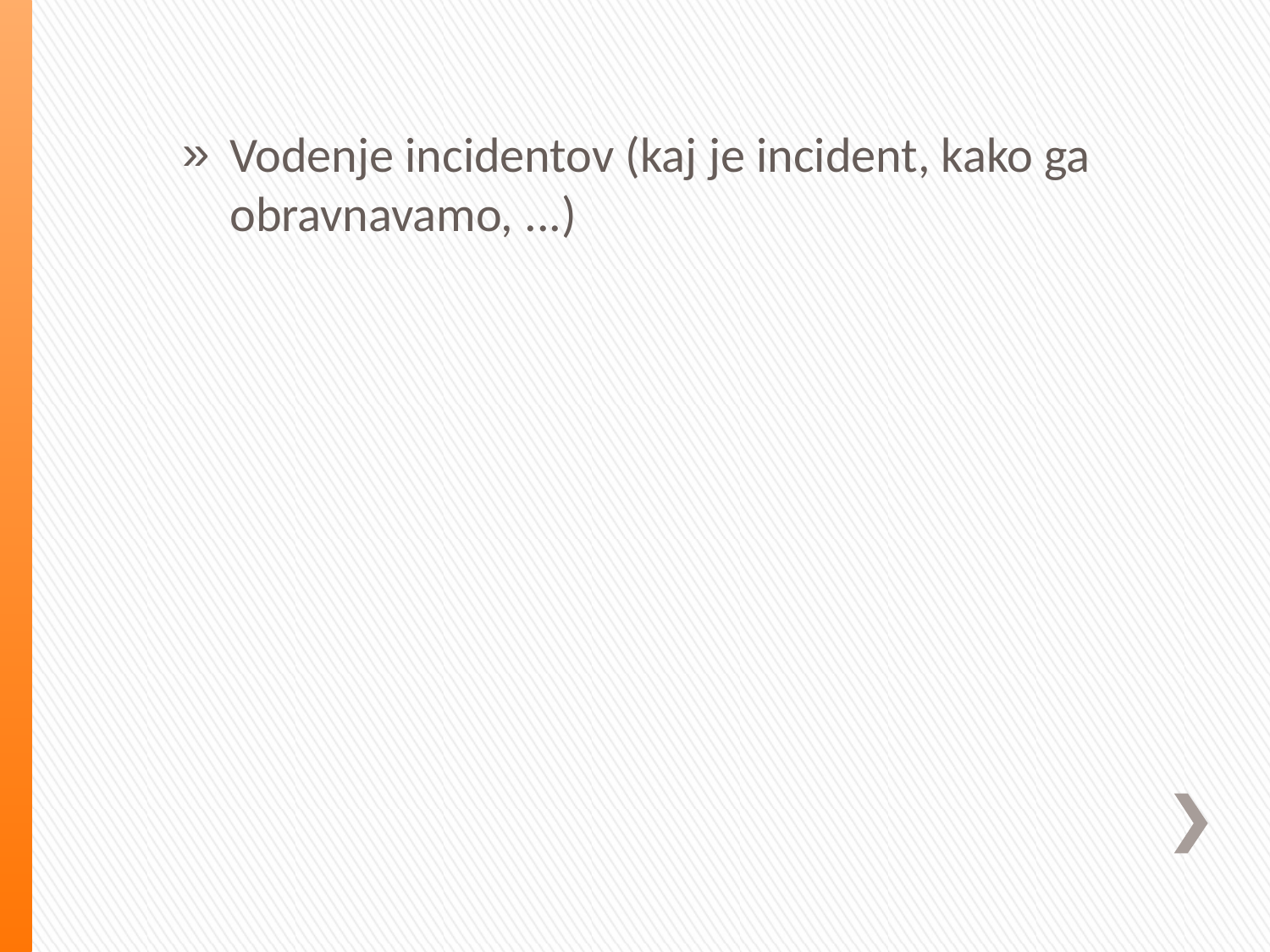

Vodenje incidentov (kaj je incident, kako ga obravnavamo, ...)